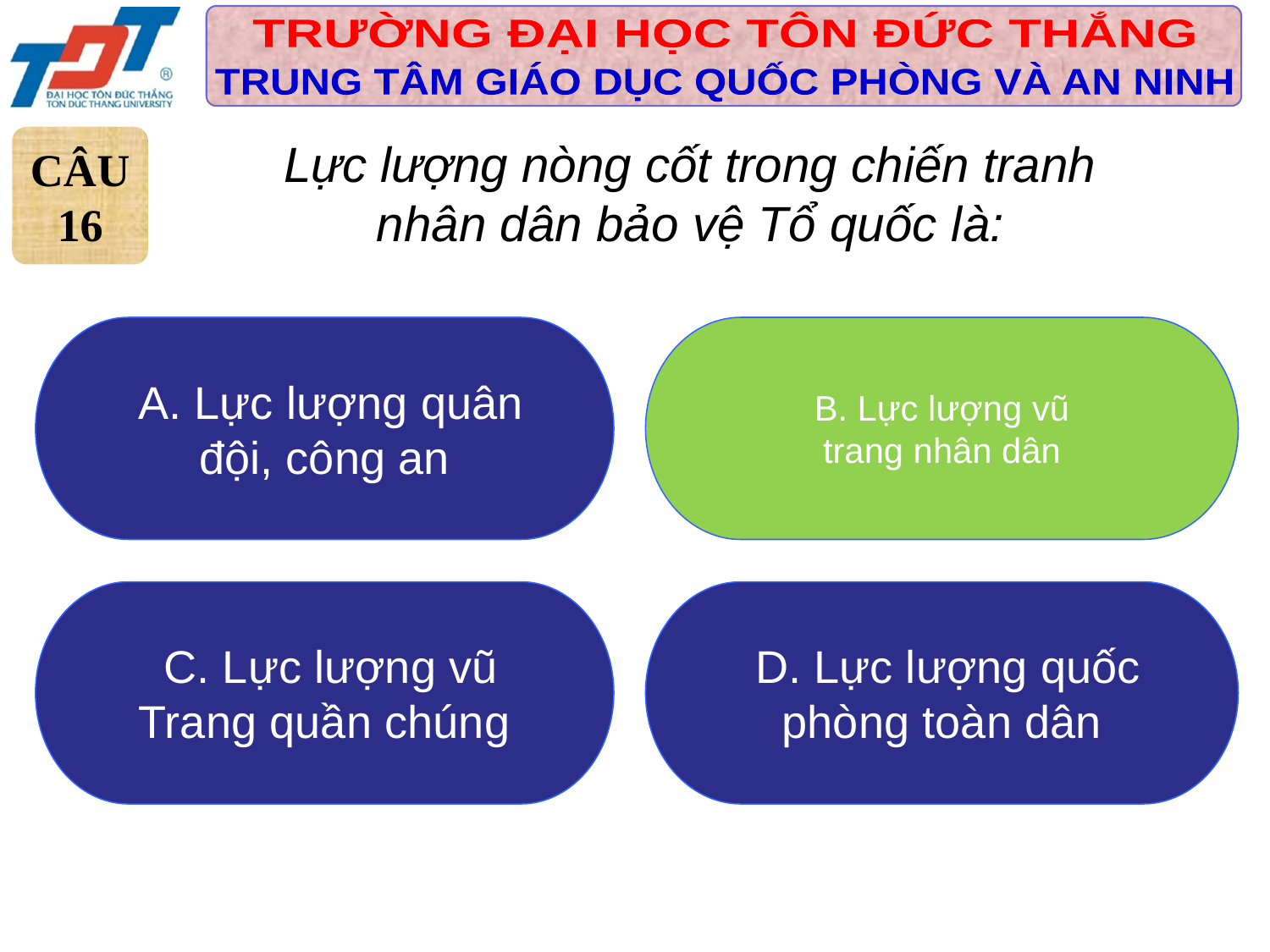

CÂU
16
Lực lượng nòng cốt trong chiến tranh nhân dân bảo vệ Tổ quốc là:
 A. Lực lượng quân
đội, công an
B. Lực lượng vũ
trang nhân dân
 C. Lực lượng vũ
Trang quần chúng
 D. Lực lượng quốc
phòng toàn dân